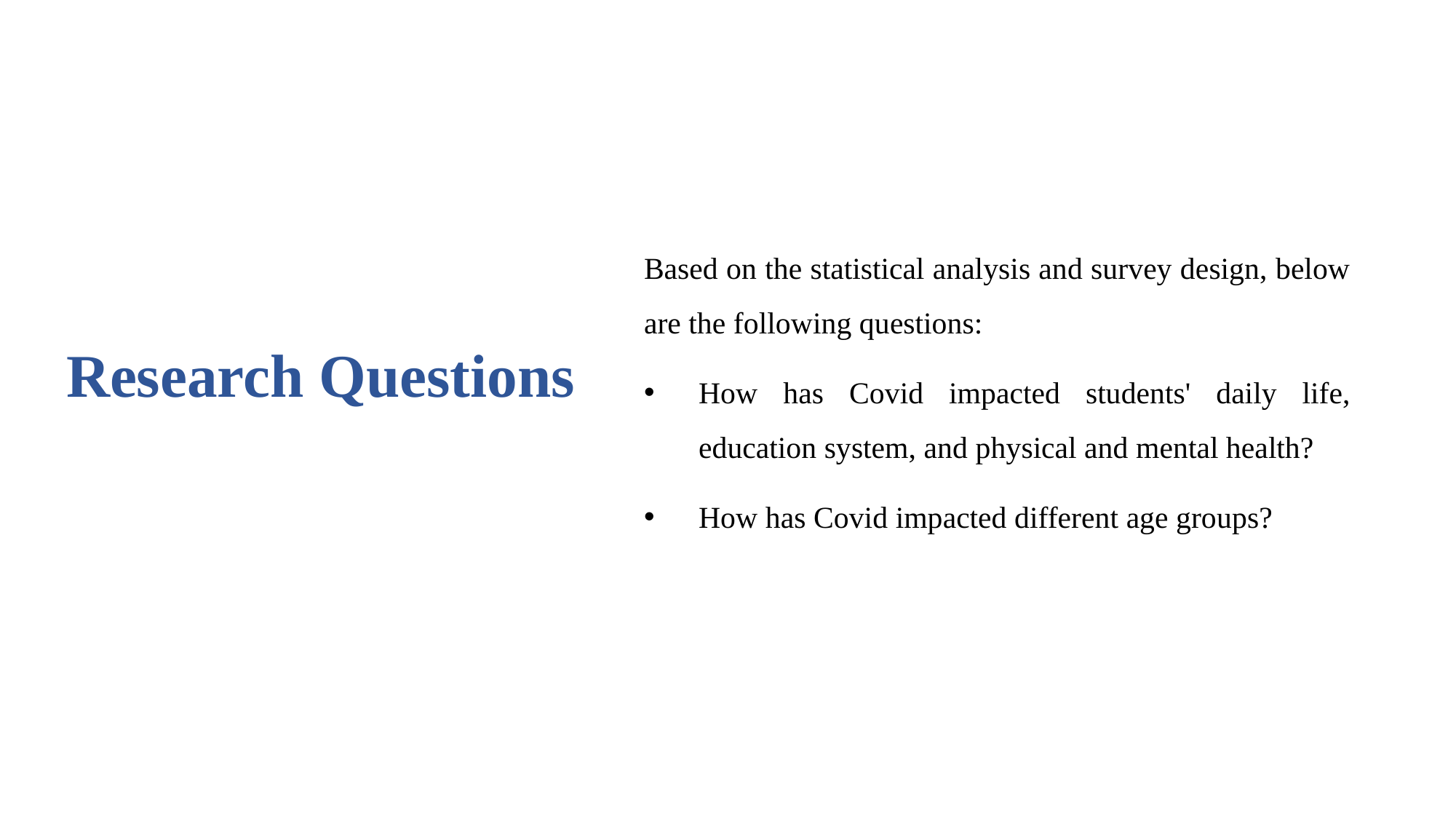

Based on the statistical analysis and survey design, below are the following questions:
How has Covid impacted students' daily life, education system, and physical and mental health?
How has Covid impacted different age groups?
# Research Questions